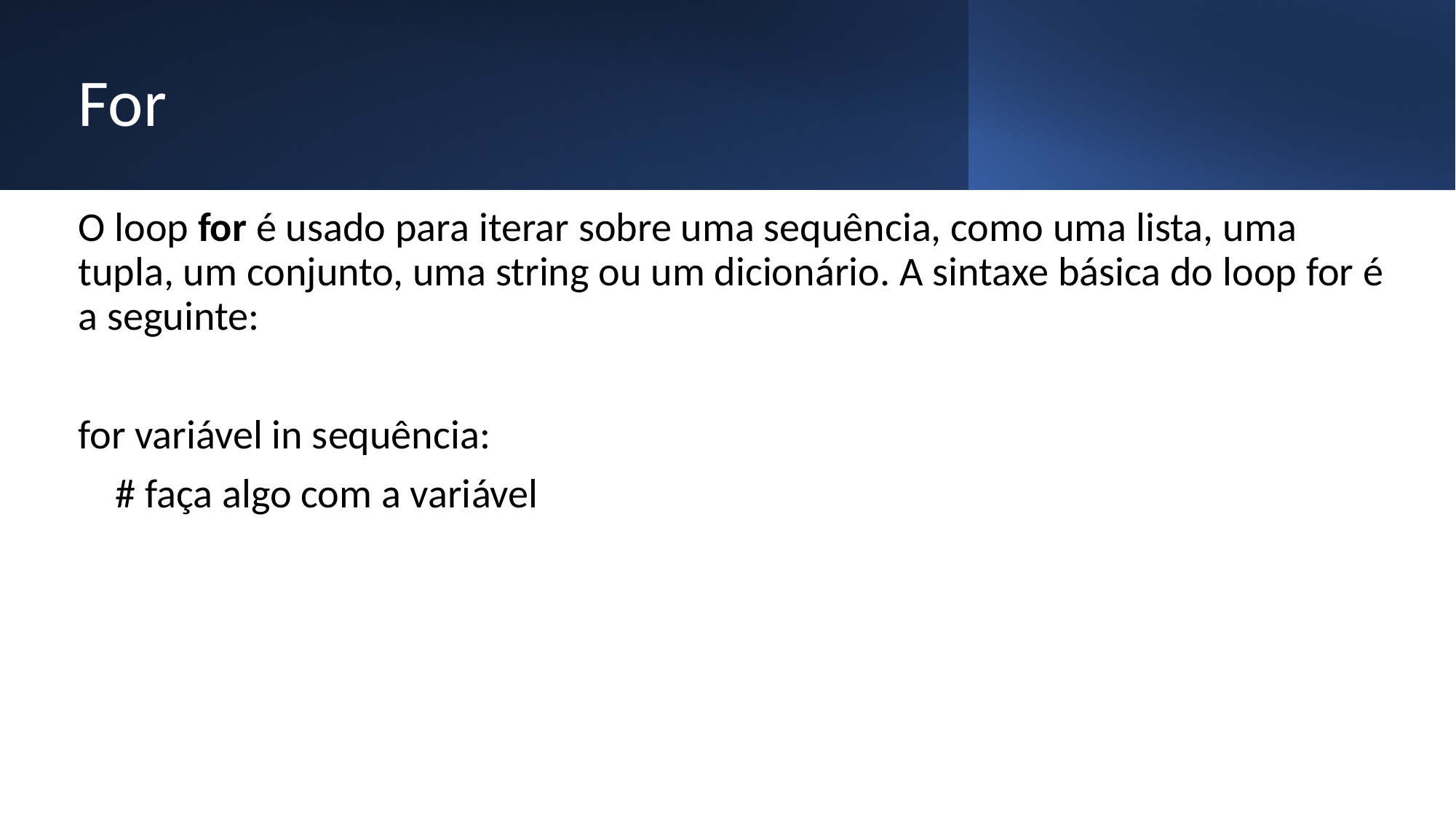

# For
O loop for é usado para iterar sobre uma sequência, como uma lista, uma tupla, um conjunto, uma string ou um dicionário. A sintaxe básica do loop for é a seguinte:

for variável in sequência:
    # faça algo com a variável